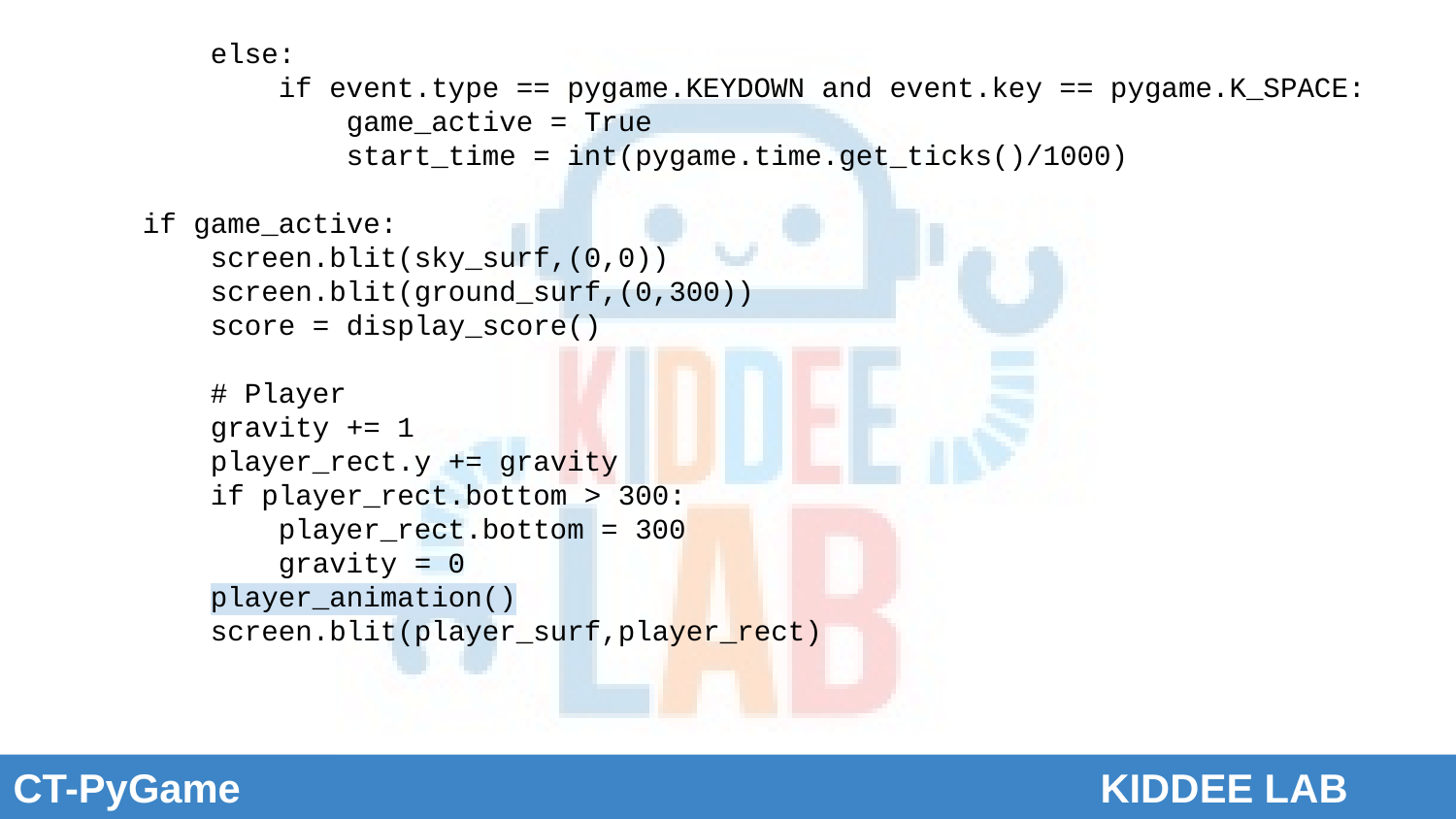

# else:
            if event.type == pygame.KEYDOWN and event.key == pygame.K_SPACE:
                game_active = True
                start_time = int(pygame.time.get_ticks()/1000)

    if game_active:
        screen.blit(sky_surf,(0,0))
        screen.blit(ground_surf,(0,300))
        score = display_score()

        # Player
        gravity += 1
        player_rect.y += gravity
        if player_rect.bottom > 300:
            player_rect.bottom = 300
            gravity = 0
        player_animation()
        screen.blit(player_surf,player_rect)